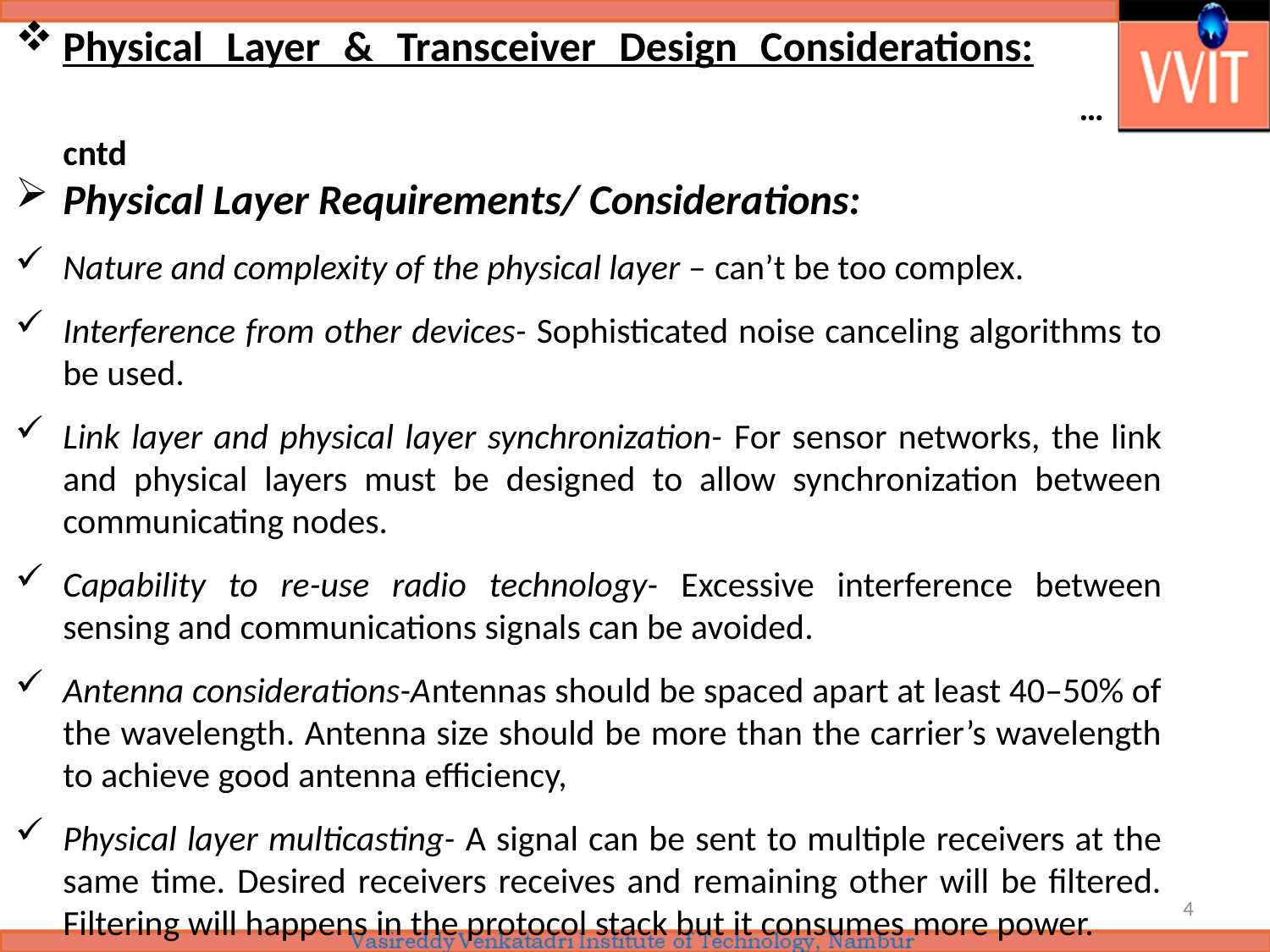

Physical Layer & Transceiver Design Considerations: 									…cntd
Physical Layer Requirements/ Considerations:

Nature and complexity of the physical layer – can’t be too complex.

Interference from other devices- Sophisticated noise canceling algorithms to be used.

Link layer and physical layer synchronization- For sensor networks, the link and physical layers must be designed to allow synchronization between communicating nodes.

Capability to re-use radio technology- Excessive interference between sensing and communications signals can be avoided.

Antenna considerations-Antennas should be spaced apart at least 40–50% of the wavelength. Antenna size should be more than the carrier’s wavelength to achieve good antenna efficiency,

Physical layer multicasting- A signal can be sent to multiple receivers at the same time. Desired receivers receives and remaining other will be filtered. Filtering will happens in the protocol stack but it consumes more power.
4